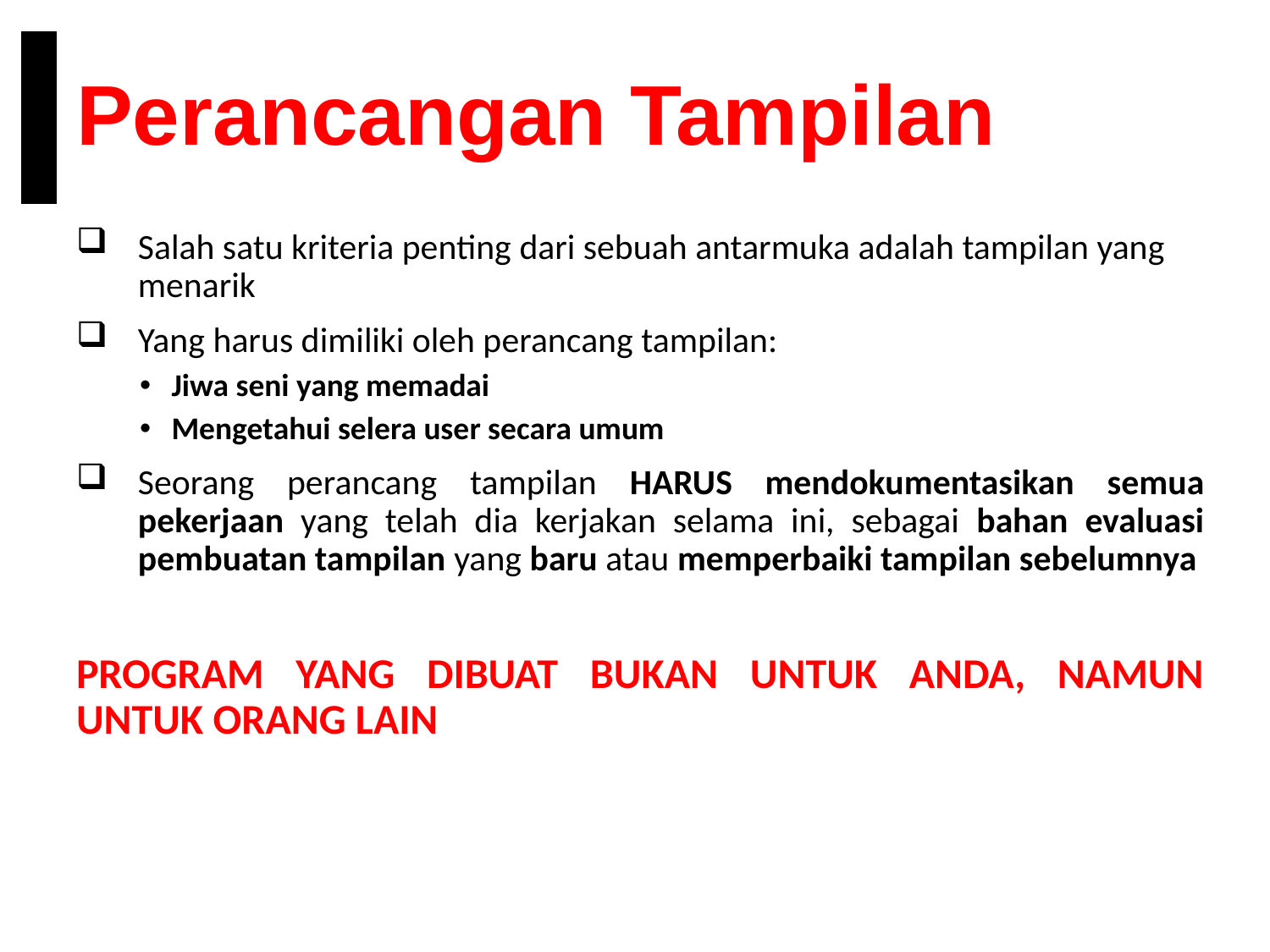

# Perancangan Tampilan
Salah satu kriteria penting dari sebuah antarmuka adalah tampilan yang menarik
Yang harus dimiliki oleh perancang tampilan:
Jiwa seni yang memadai
Mengetahui selera user secara umum
Seorang perancang tampilan HARUS mendokumentasikan semua pekerjaan yang telah dia kerjakan selama ini, sebagai bahan evaluasi pembuatan tampilan yang baru atau memperbaiki tampilan sebelumnya

PROGRAM YANG DIBUAT BUKAN UNTUK ANDA, NAMUN UNTUK ORANG LAIN